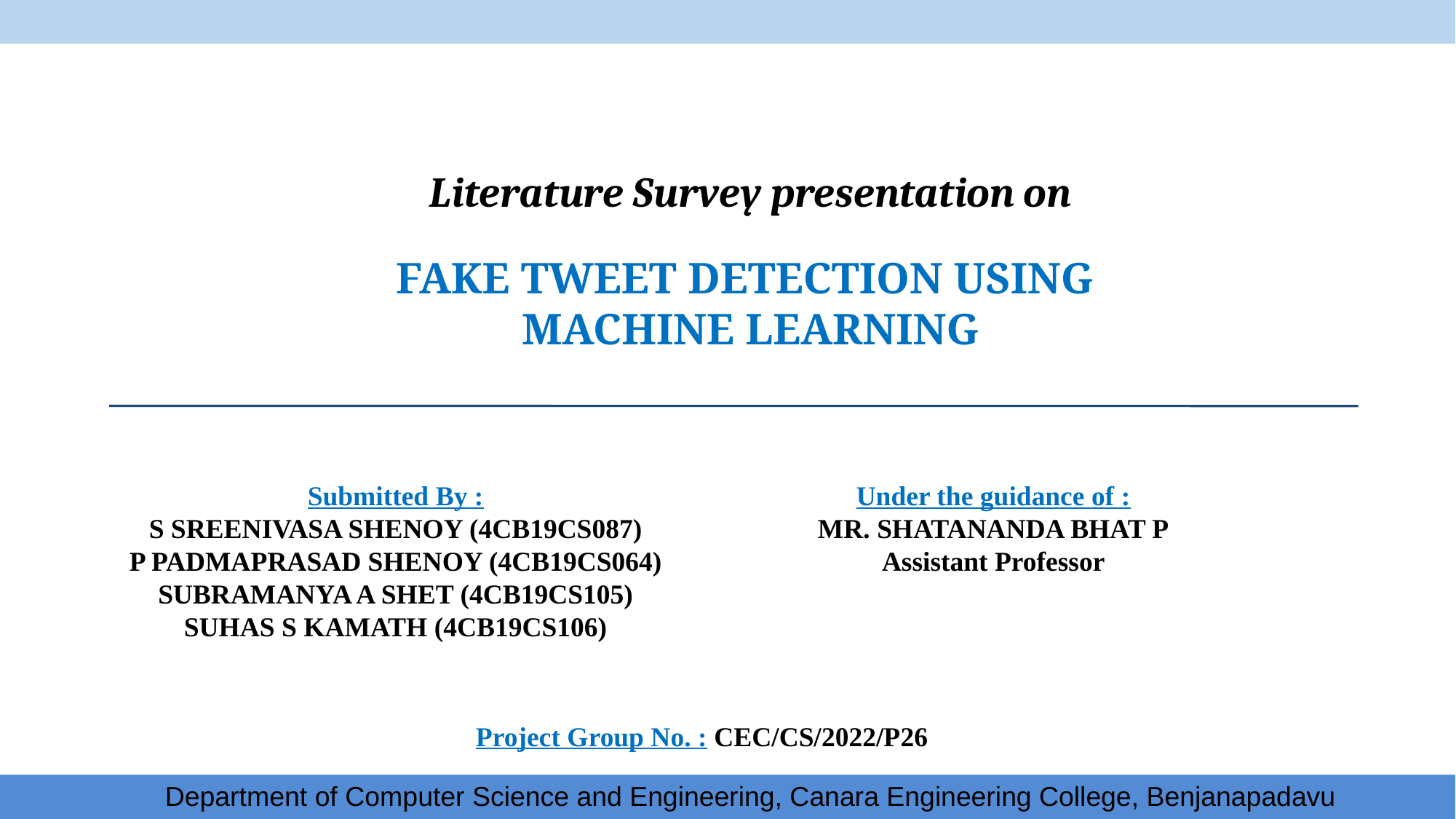

Literature Survey presentation on
FAKE TWEET DETECTION USING
MACHINE LEARNING
Under the guidance of :
MR. SHATANANDA BHAT P
Assistant Professor
Submitted By :
S SREENIVASA SHENOY (4CB19CS087)
P PADMAPRASAD SHENOY (4CB19CS064)
SUBRAMANYA A SHET (4CB19CS105)
SUHAS S KAMATH (4CB19CS106)

Project Group No. : CEC/CS/2022/P26